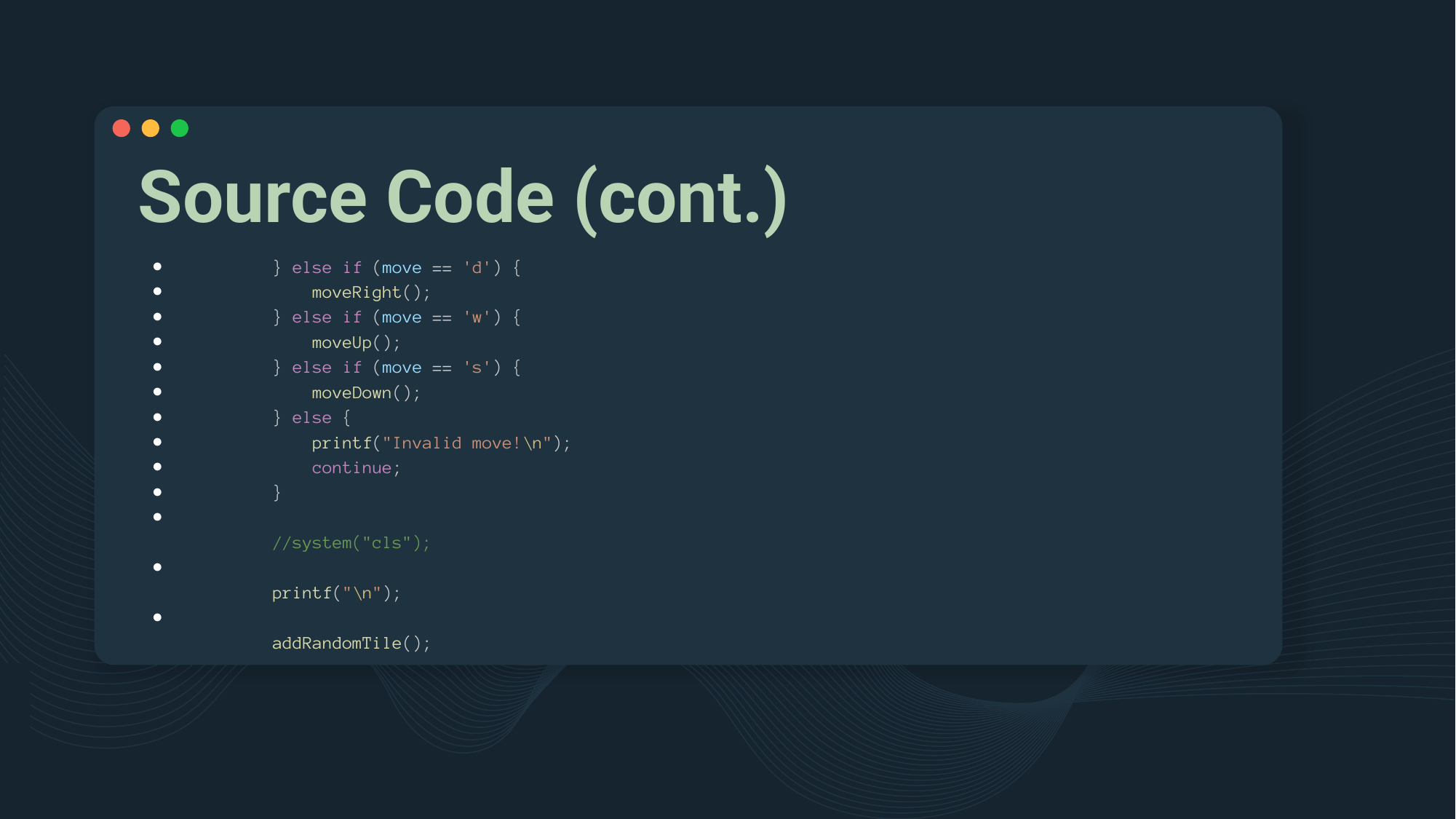

# Source Code (cont.)
        } else if (move == 'd') {
            moveRight();
        } else if (move == 'w') {
            moveUp();
        } else if (move == 's') {
            moveDown();
        } else {
            printf("Invalid move!\n");
            continue;
        }
        //system("cls");
        printf("\n");
        addRandomTile();